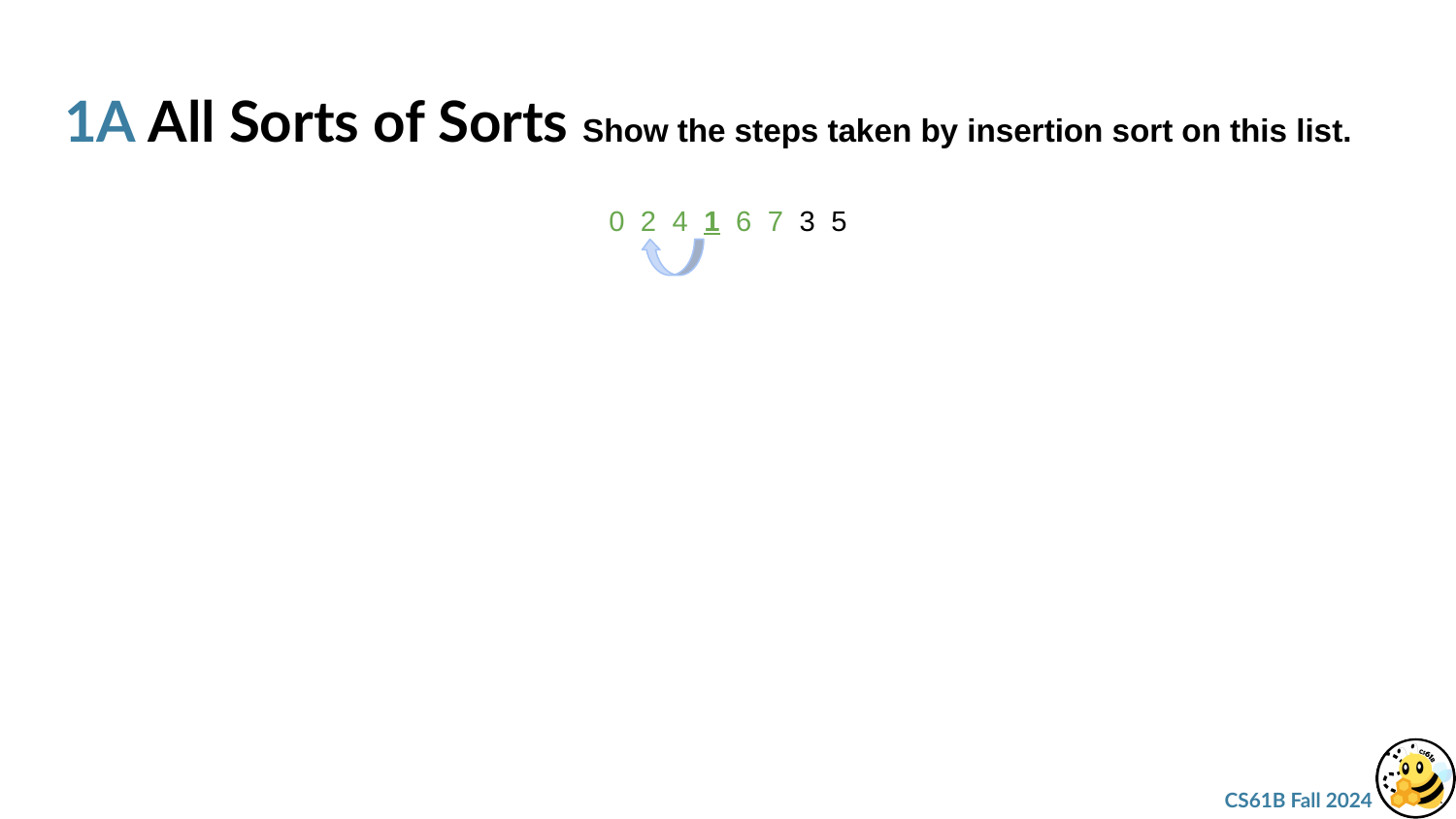

# 1A All Sorts of Sorts Show the steps taken by insertion sort on this list.
0  2  4  1  6  7  3  5